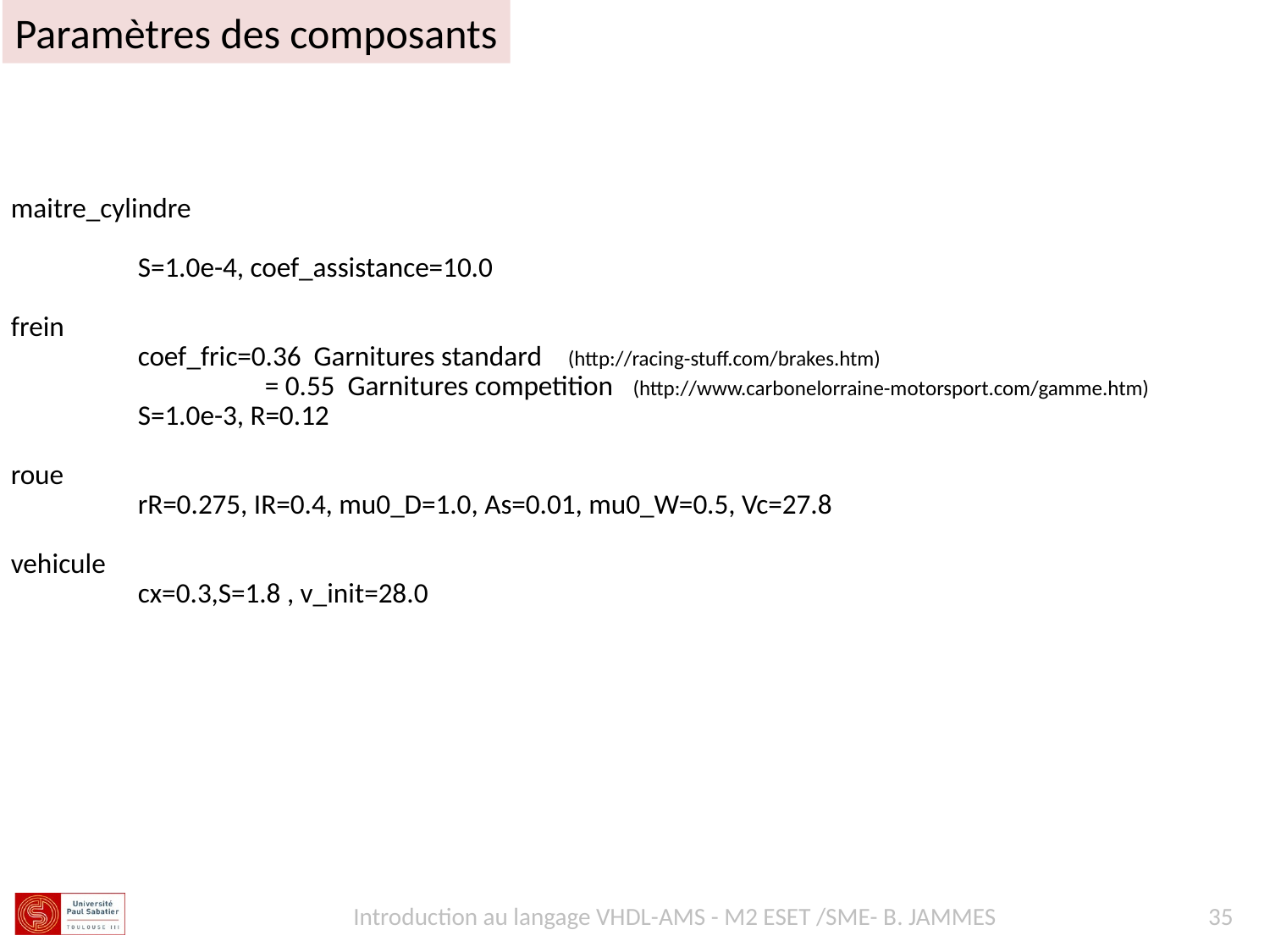

Paramètres des composants
maitre_cylindre

	S=1.0e-4, coef_assistance=10.0

frein
 	coef_fric=0.36  Garnitures standard    (http://racing-stuff.com/brakes.htm)
		= 0.55  Garnitures competition   (http://www.carbonelorraine-motorsport.com/gamme.htm)
	S=1.0e-3, R=0.12

roue
	rR=0.275, IR=0.4, mu0_D=1.0, As=0.01, mu0_W=0.5, Vc=27.8

vehicule
	cx=0.3,S=1.8 , v_init=28.0
Introduction au langage VHDL-AMS - M2 ESET /SME- B. JAMMES
35